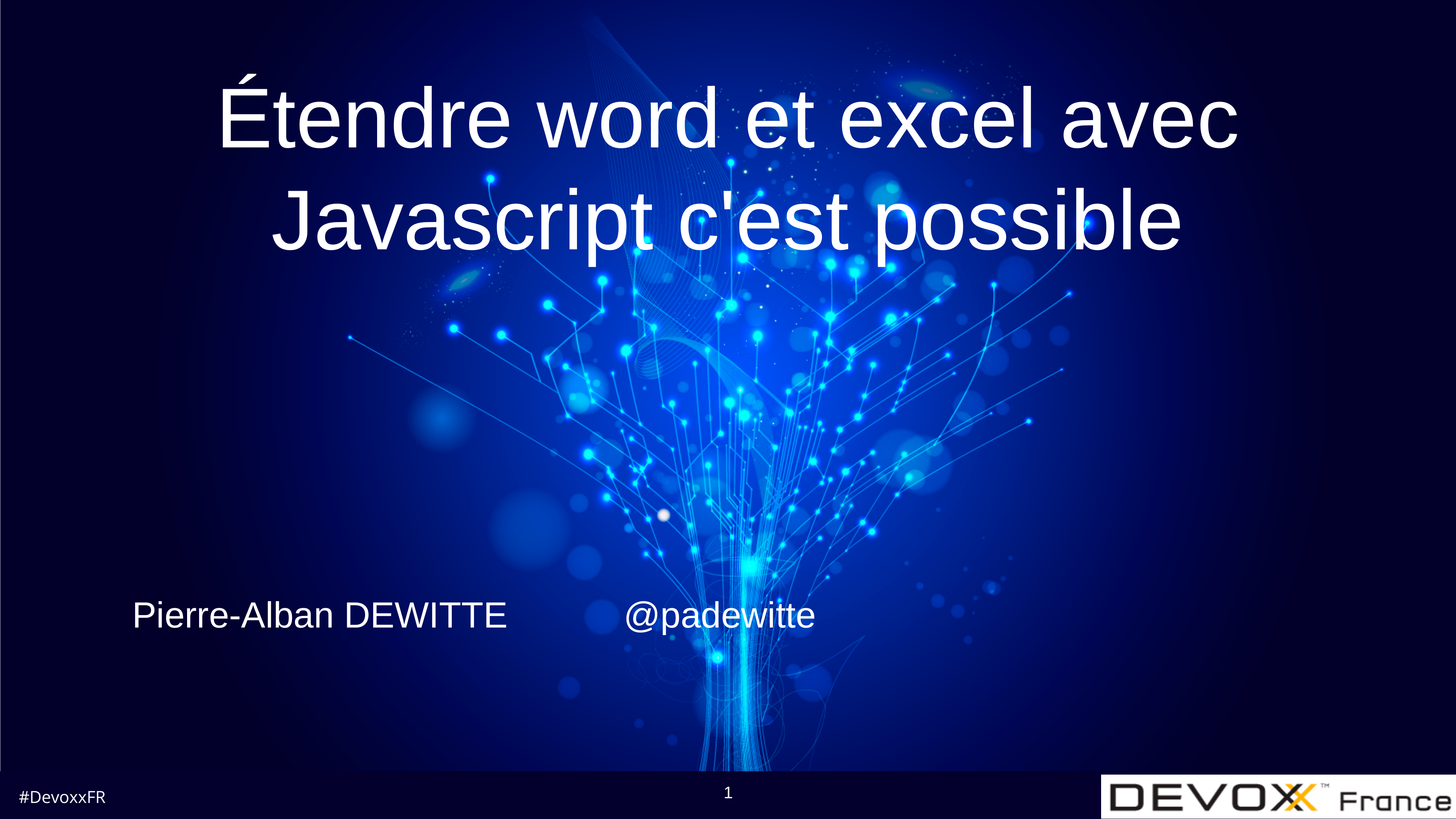

# Étendre word et excel avec Javascript c'est possible
Pierre-Alban DEWITTE 		@padewitte
1